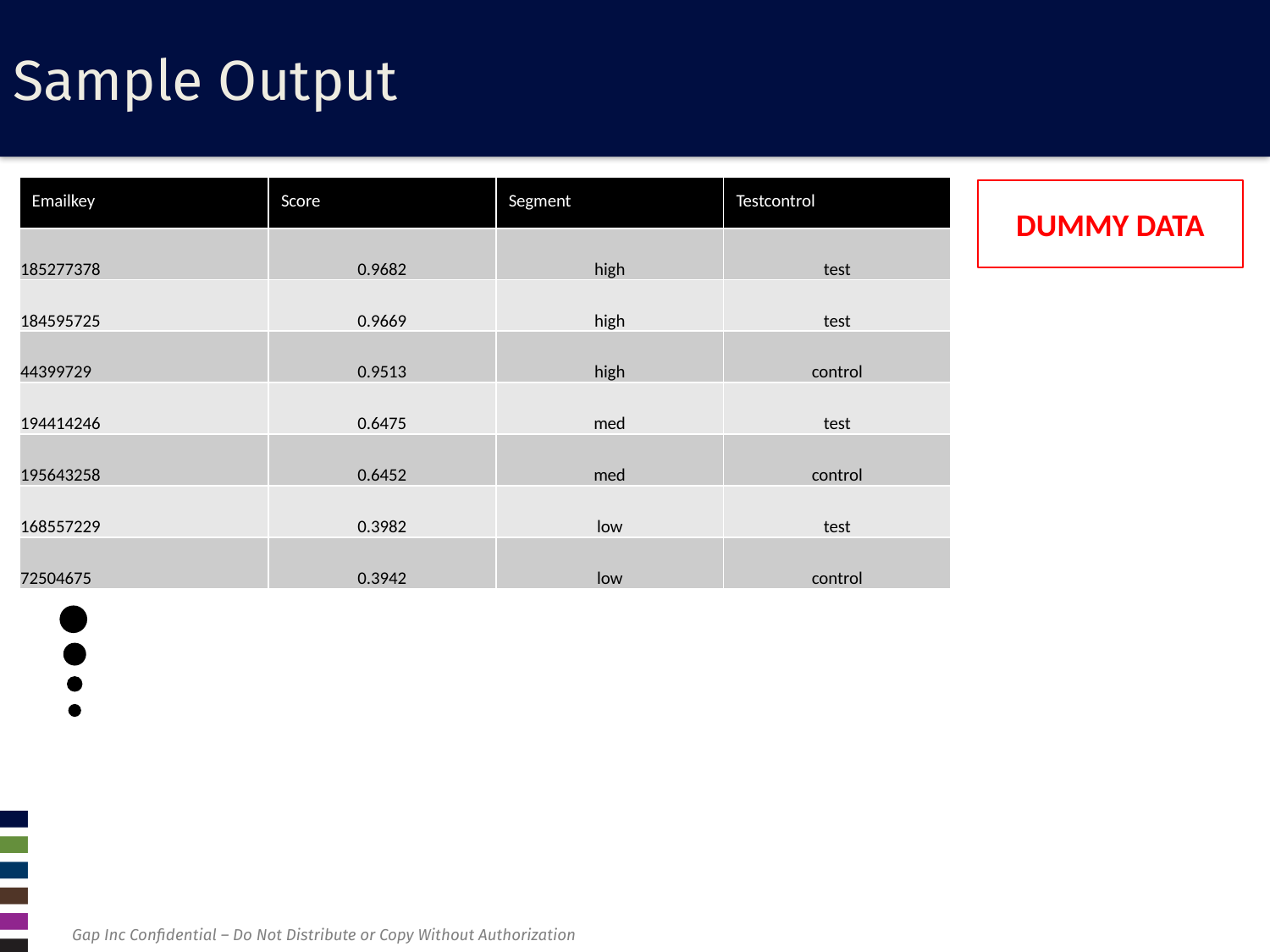

# Sample Output
| Emailkey | Score | Segment | Testcontrol |
| --- | --- | --- | --- |
| 185277378 | 0.9682 | high | test |
| 184595725 | 0.9669 | high | test |
| 44399729 | 0.9513 | high | control |
| 194414246 | 0.6475 | med | test |
| 195643258 | 0.6452 | med | control |
| 168557229 | 0.3982 | low | test |
| 72504675 | 0.3942 | low | control |
DUMMY DATA

Gap Inc Confidential – Do Not Distribute or Copy Without Authorization